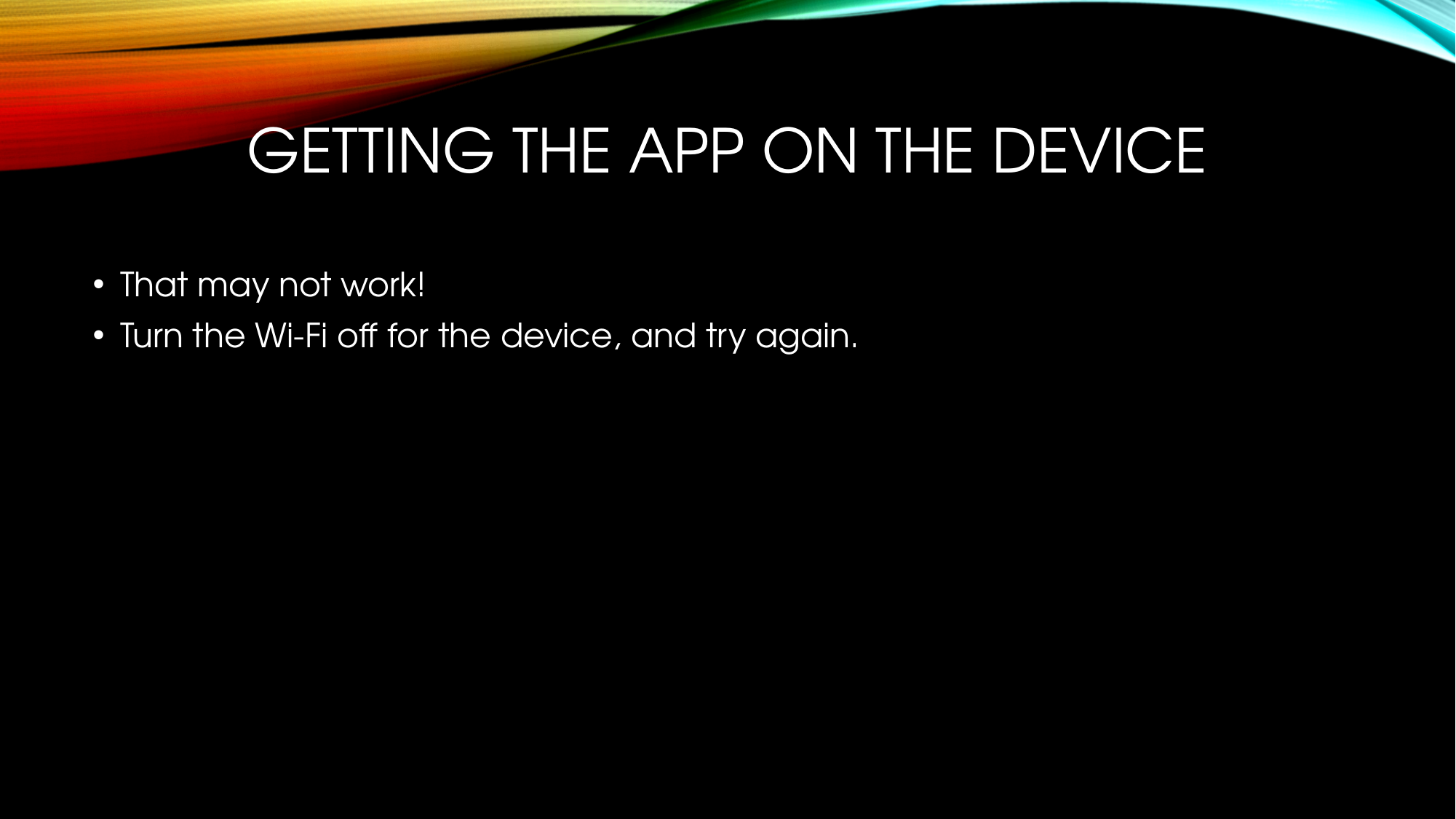

# Getting the APP on the device
That may not work!
Turn the Wi-Fi off for the device, and try again.